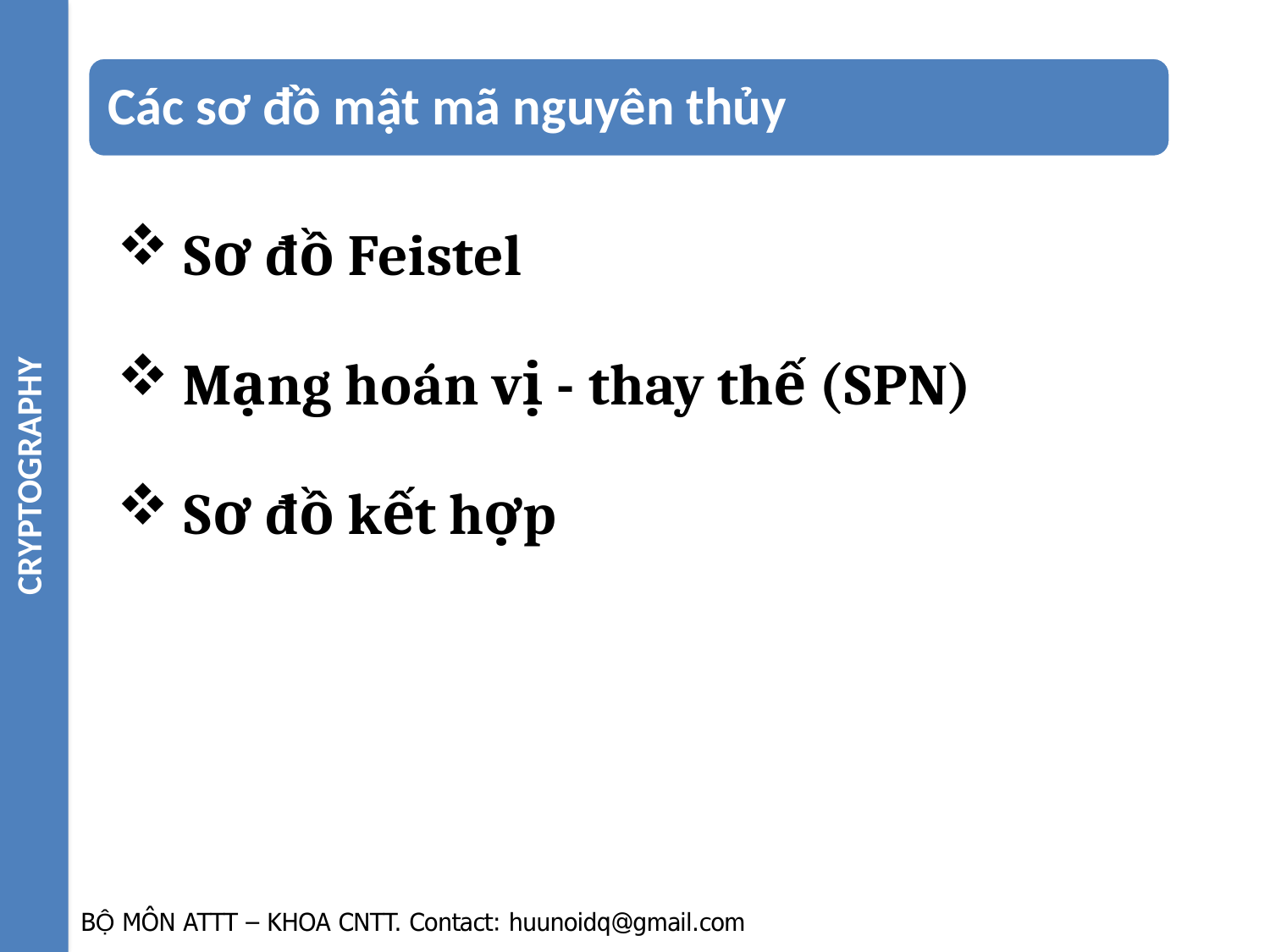

CRYPTOGRAPHY
Các sơ đồ mật mã nguyên thủy
Sơ đồ Feistel
Mạng hoán vị - thay thế (SPN)
Sơ đồ kết hợp
BỘ MÔN ATTT – KHOA CNTT. Contact: huunoidq@gmail.com